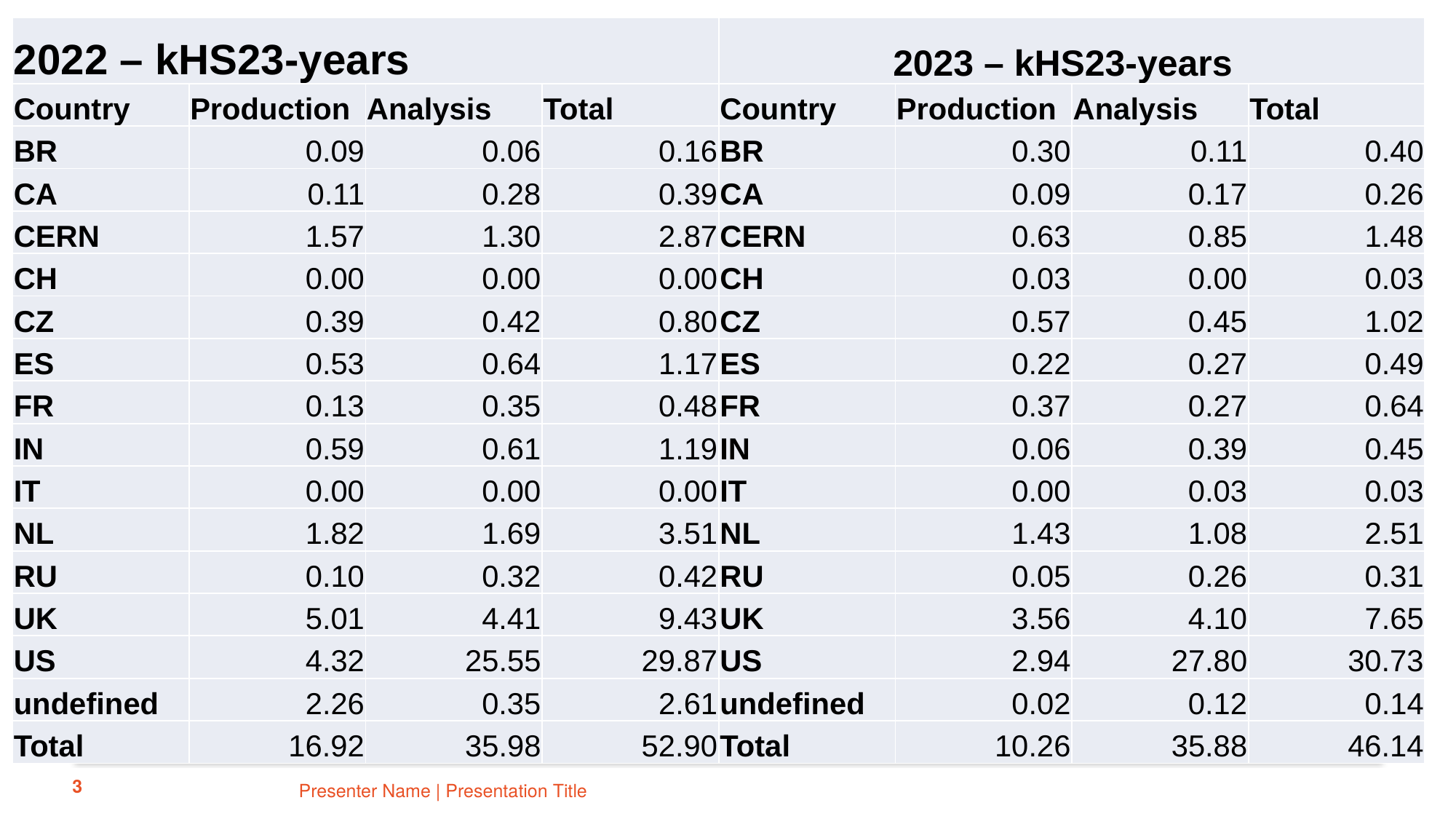

| 2022 – kHS23-years |  |  |  | 2023 – kHS23-years |  |  |  |
| --- | --- | --- | --- | --- | --- | --- | --- |
| Country | Production | Analysis | Total | Country | Production | Analysis | Total |
| BR | 0.09 | 0.06 | 0.16 | BR | 0.30 | 0.11 | 0.40 |
| CA | 0.11 | 0.28 | 0.39 | CA | 0.09 | 0.17 | 0.26 |
| CERN | 1.57 | 1.30 | 2.87 | CERN | 0.63 | 0.85 | 1.48 |
| CH | 0.00 | 0.00 | 0.00 | CH | 0.03 | 0.00 | 0.03 |
| CZ | 0.39 | 0.42 | 0.80 | CZ | 0.57 | 0.45 | 1.02 |
| ES | 0.53 | 0.64 | 1.17 | ES | 0.22 | 0.27 | 0.49 |
| FR | 0.13 | 0.35 | 0.48 | FR | 0.37 | 0.27 | 0.64 |
| IN | 0.59 | 0.61 | 1.19 | IN | 0.06 | 0.39 | 0.45 |
| IT | 0.00 | 0.00 | 0.00 | IT | 0.00 | 0.03 | 0.03 |
| NL | 1.82 | 1.69 | 3.51 | NL | 1.43 | 1.08 | 2.51 |
| RU | 0.10 | 0.32 | 0.42 | RU | 0.05 | 0.26 | 0.31 |
| UK | 5.01 | 4.41 | 9.43 | UK | 3.56 | 4.10 | 7.65 |
| US | 4.32 | 25.55 | 29.87 | US | 2.94 | 27.80 | 30.73 |
| undefined | 2.26 | 0.35 | 2.61 | undefined | 0.02 | 0.12 | 0.14 |
| Total | 16.92 | 35.98 | 52.90 | Total | 10.26 | 35.88 | 46.14 |
# #’s
3

Presenter Name | Presentation Title